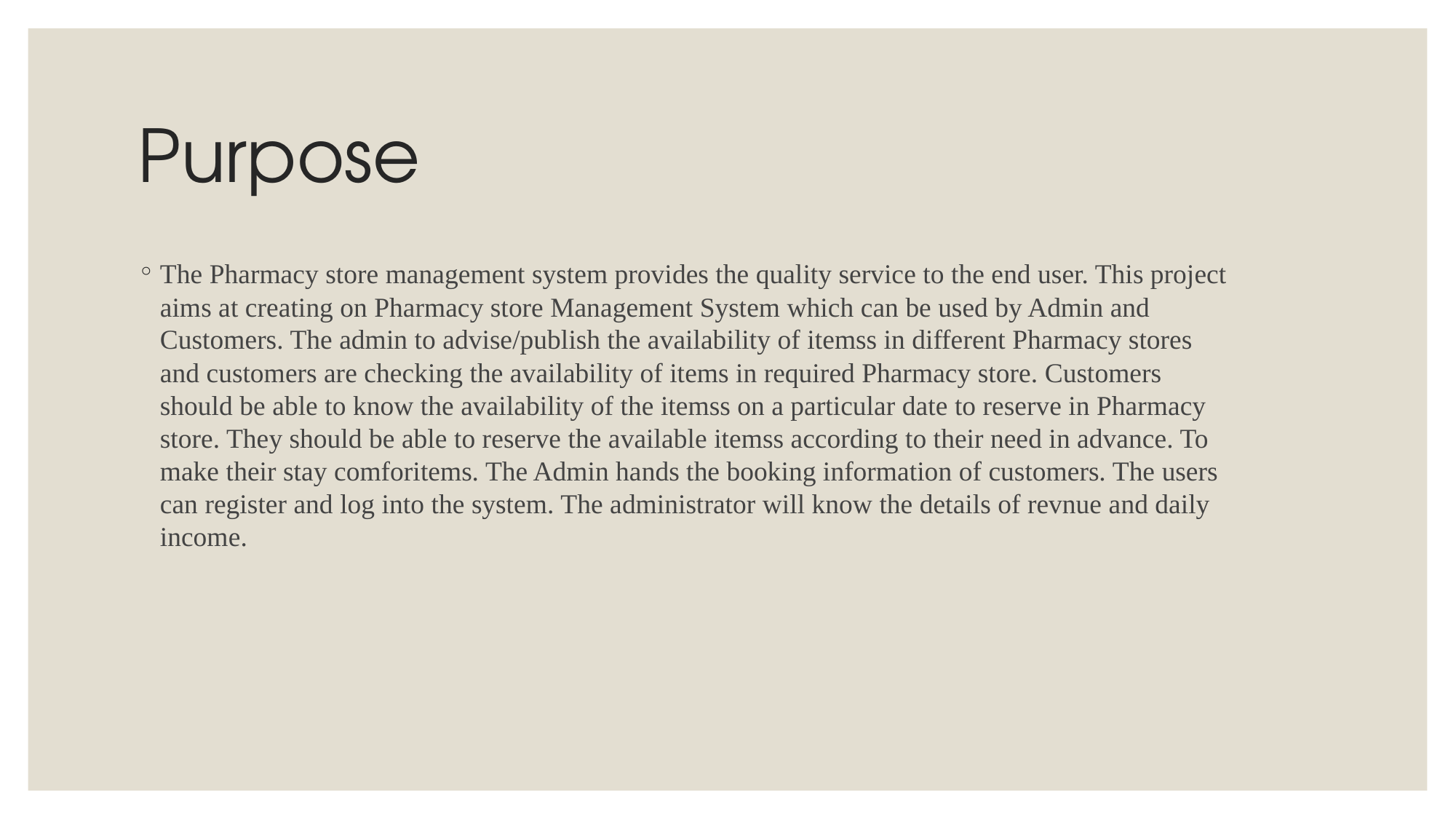

# Purpose
The Pharmacy store management system provides the quality service to the end user. This project aims at creating on Pharmacy store Management System which can be used by Admin and Customers. The admin to advise/publish the availability of itemss in different Pharmacy stores and customers are checking the availability of items in required Pharmacy store. Customers should be able to know the availability of the itemss on a particular date to reserve in Pharmacy store. They should be able to reserve the available itemss according to their need in advance. To make their stay comforitems. The Admin hands the booking information of customers. The users can register and log into the system. The administrator will know the details of revnue and daily income.